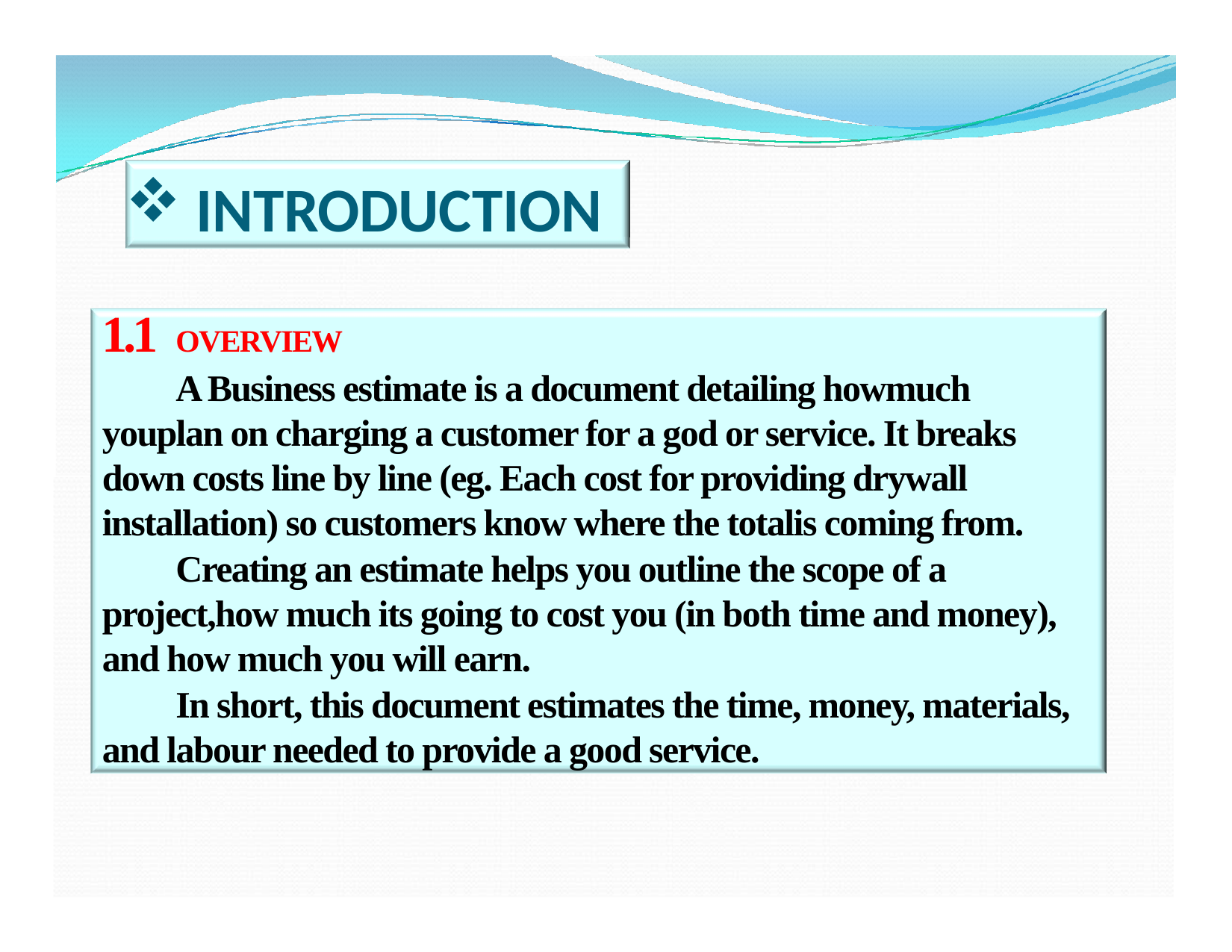

# INTRODUCTION
1.1	OVERVIEW
	A Business estimate is a document detailing howmuch youplan on charging a customer for a god or service. It breaks down costs line by line (eg. Each cost for providing drywall installation) so customers know where the totalis coming from.
	Creating an estimate helps you outline the scope of a project,how much its going to cost you (in both time and money), and how much you will earn.
	In short, this document estimates the time, money, materials, and labour needed to provide a good service.